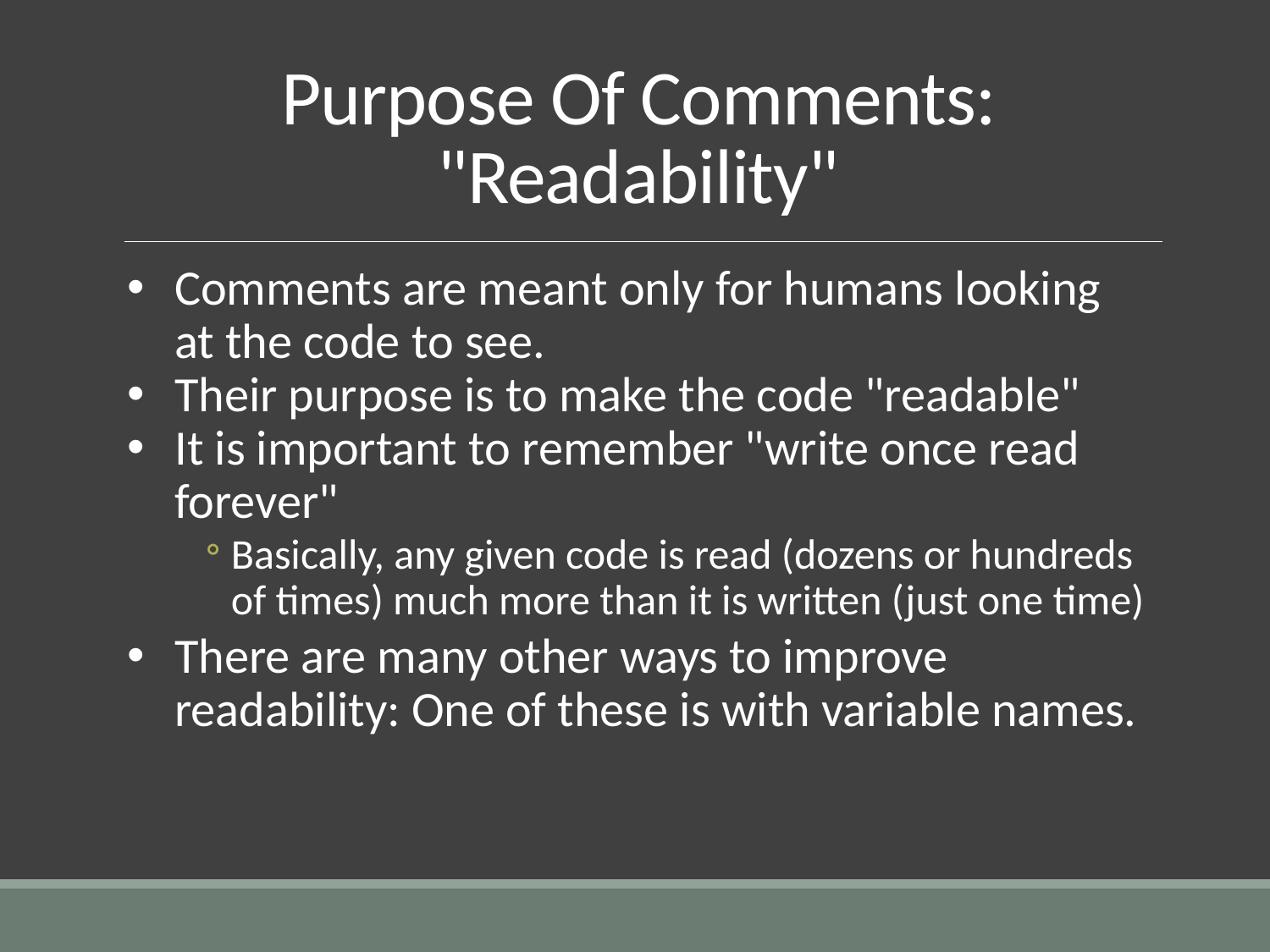

# Purpose Of Comments: "Readability"
Comments are meant only for humans looking at the code to see.
Their purpose is to make the code "readable"
It is important to remember "write once read forever"
Basically, any given code is read (dozens or hundreds of times) much more than it is written (just one time)
There are many other ways to improve readability: One of these is with variable names.